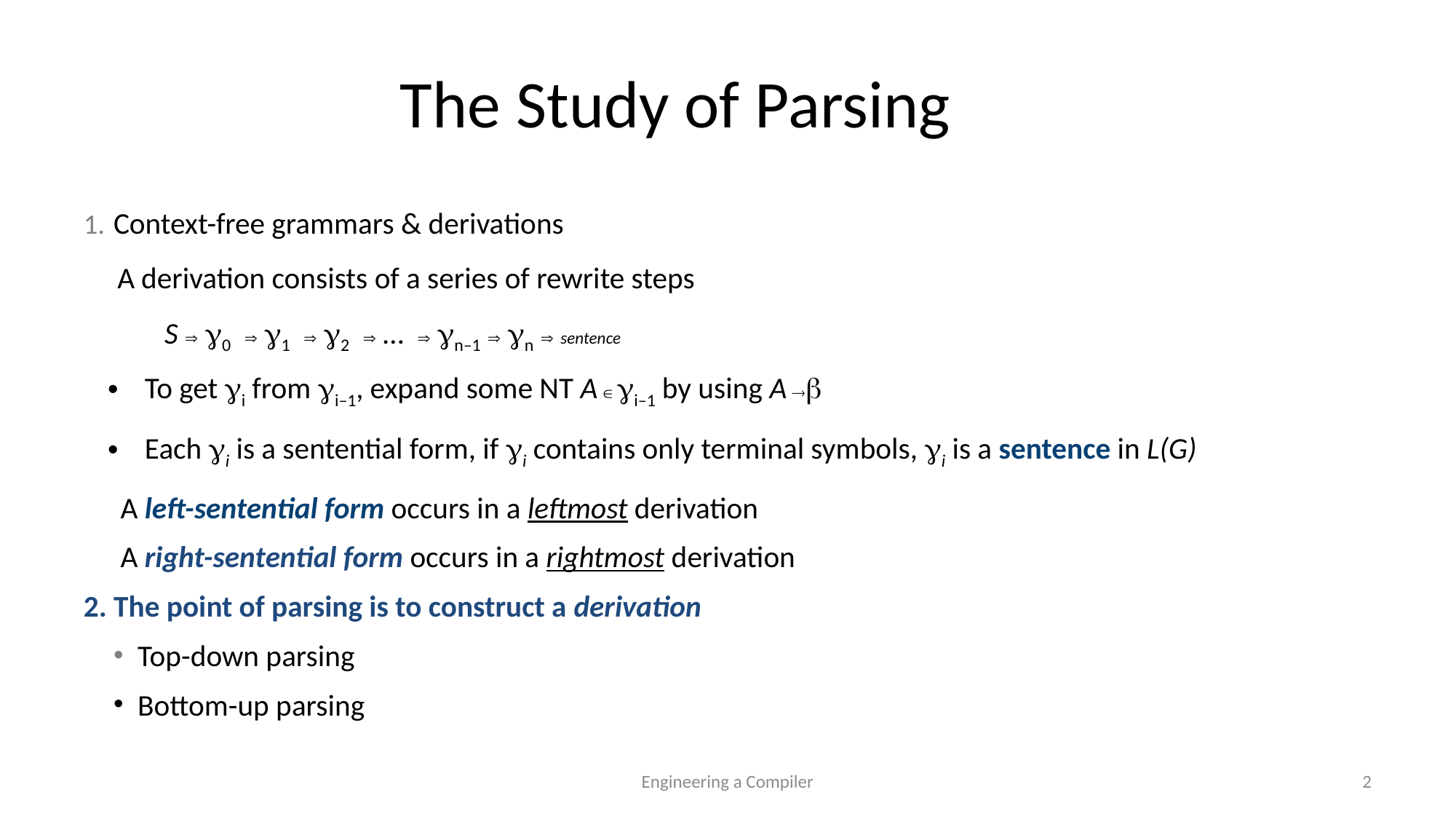

# The Study of Parsing
Context-free grammars & derivations
     A derivation consists of a series of rewrite steps
            S ⇒ γ0  ⇒ γ1  ⇒ γ2  ⇒ …  ⇒ γn–1 ⇒ γn ⇒ sentence
To get γi from γi–1, expand some NT A ∈ γi–1 by using A →β
Each γi is a sentential form, if γi contains only terminal symbols, γi is a sentence in L(G)
A left-sentential form occurs in a leftmost derivation
A right-sentential form occurs in a rightmost derivation
2. The point of parsing is to construct a derivation
Top-down parsing
Bottom-up parsing

Engineering a Compiler
2